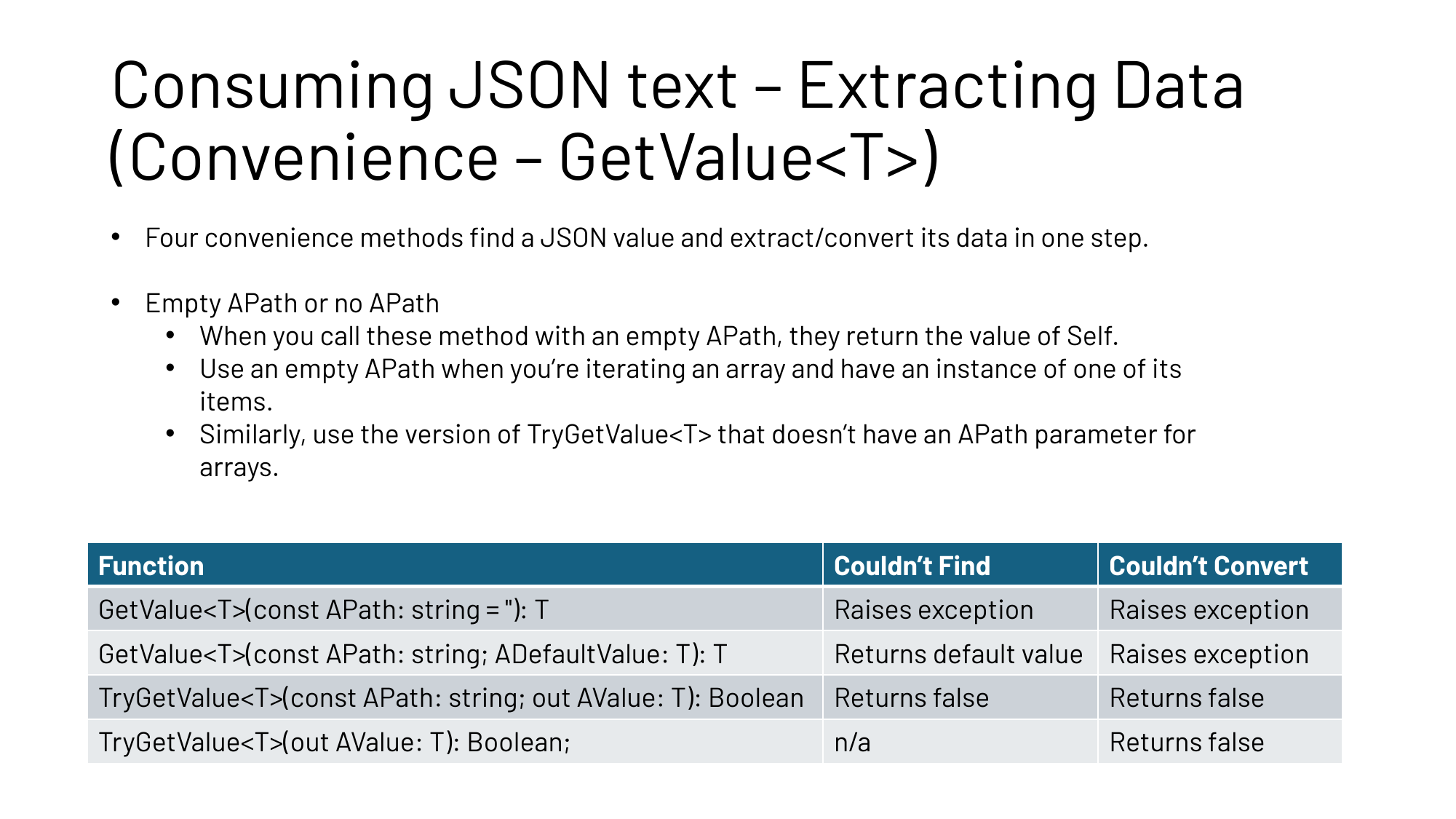

# Consuming JSON text – Extracting Data (Convenience – GetValue<T>)
Four convenience methods find a JSON value and extract/convert its data in one step.

Empty APath or no APath
When you call these method with an empty APath, they return the value of Self.
Use an empty APath when you’re iterating an array and have an instance of one of its items.
Similarly, use the version of TryGetValue<T> that doesn’t have an APath parameter for arrays.

| Function | Couldn’t Find | Couldn’t Convert |
| --- | --- | --- |
| GetValue<T>(const APath: string = ''): T | Raises exception | Raises exception |
| GetValue<T>(const APath: string; ADefaultValue: T): T | Returns default value | Raises exception |
| TryGetValue<T>(const APath: string; out AValue: T): Boolean | Returns false | Returns false |
| TryGetValue<T>(out AValue: T): Boolean; | n/a | Returns false |